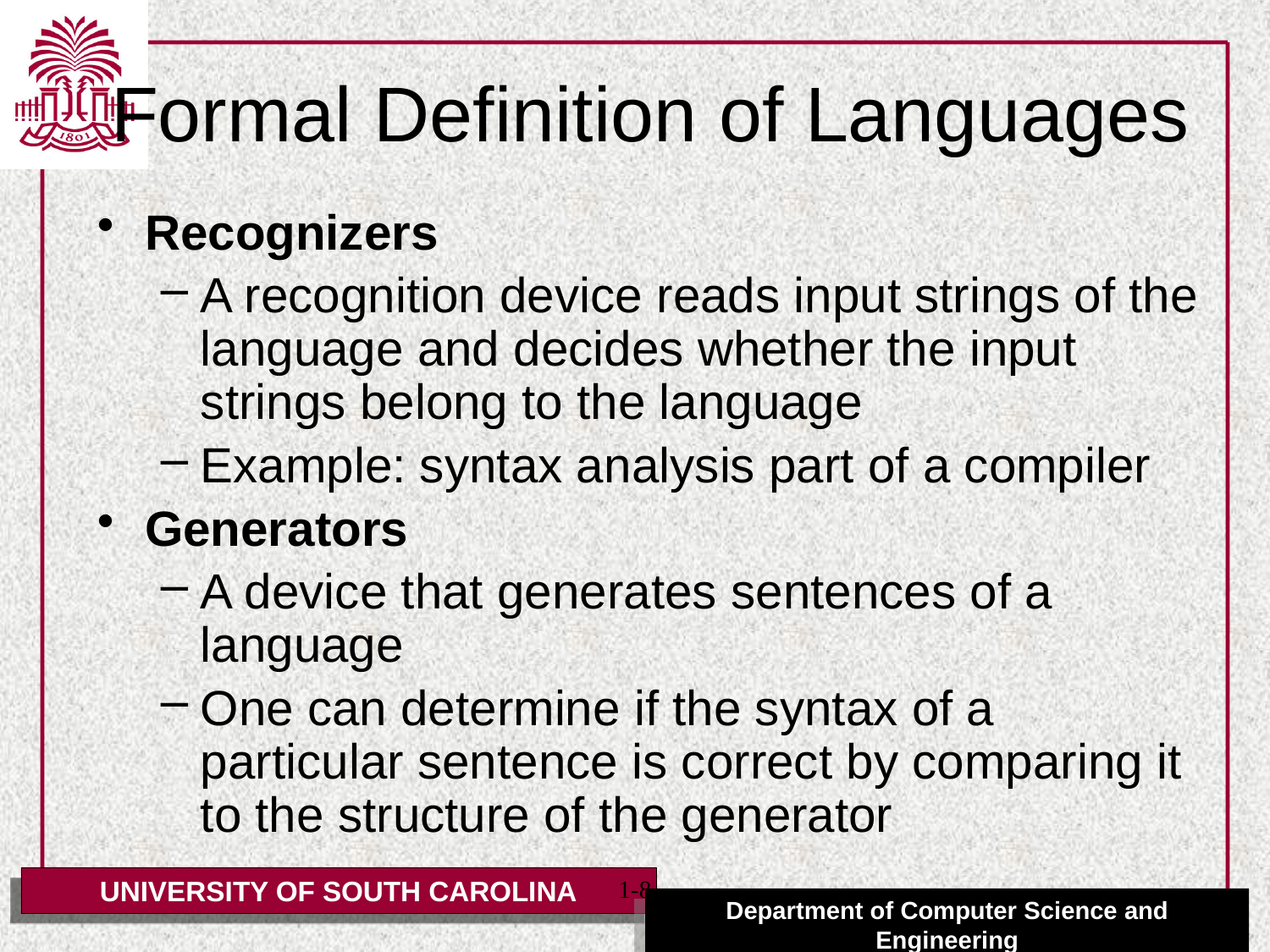

# Formal Definition of Languages
Recognizers
A recognition device reads input strings of the language and decides whether the input strings belong to the language
Example: syntax analysis part of a compiler
Generators
A device that generates sentences of a language
One can determine if the syntax of a particular sentence is correct by comparing it to the structure of the generator
1-8